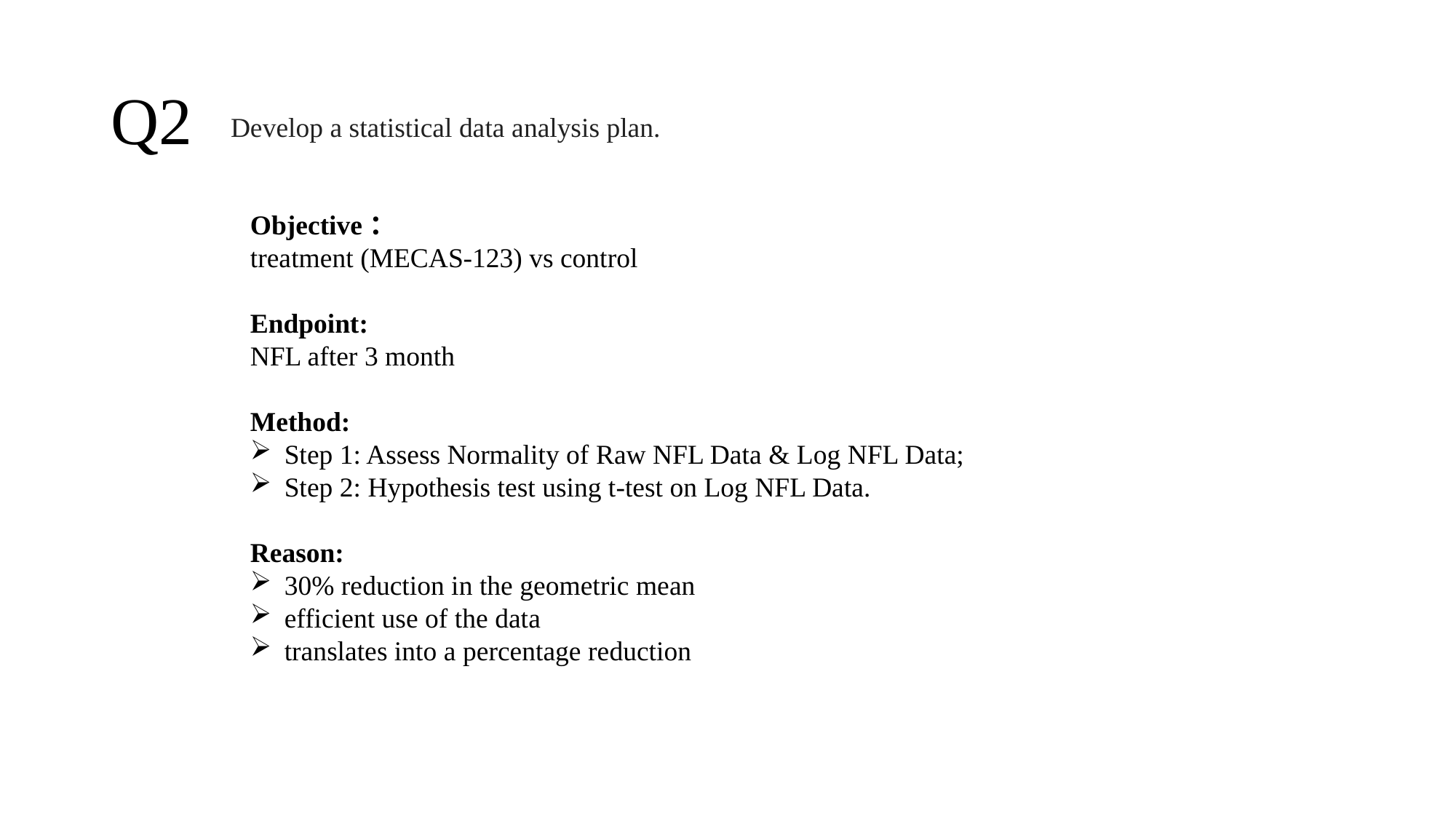

# Q2
Develop a statistical data analysis plan.
Objective：
treatment (MECAS-123) vs control

Endpoint:
NFL after 3 month

Method:
Step 1: Assess Normality of Raw NFL Data & Log NFL Data;
Step 2: Hypothesis test using t-test on Log NFL Data.

Reason:
30% reduction in the geometric mean
efficient use of the data
translates into a percentage reduction